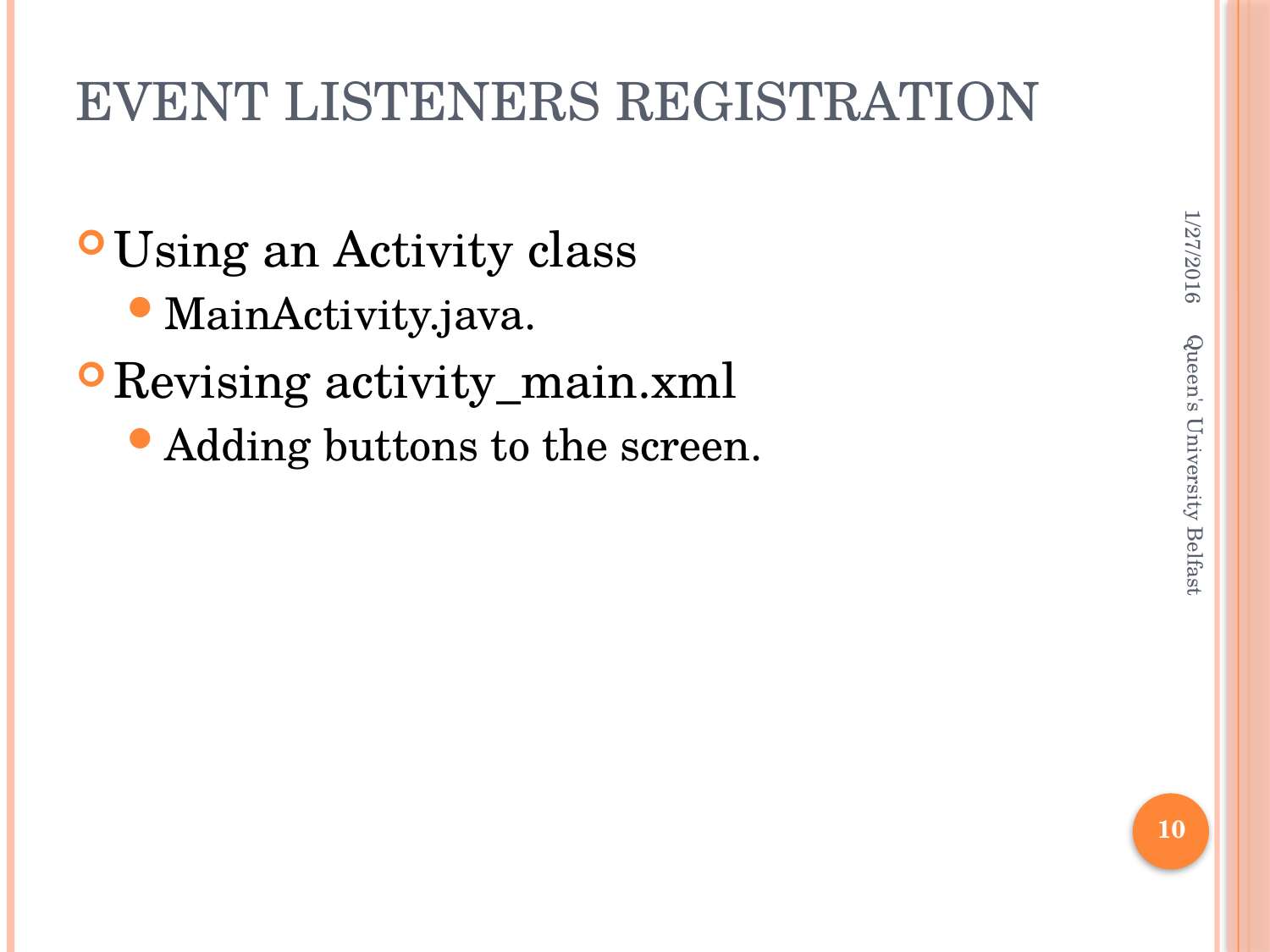

# Event listeners registration
1/27/2016
Using an Activity class
MainActivity.java.
Revising activity_main.xml
Adding buttons to the screen.

Queen's University Belfast
10